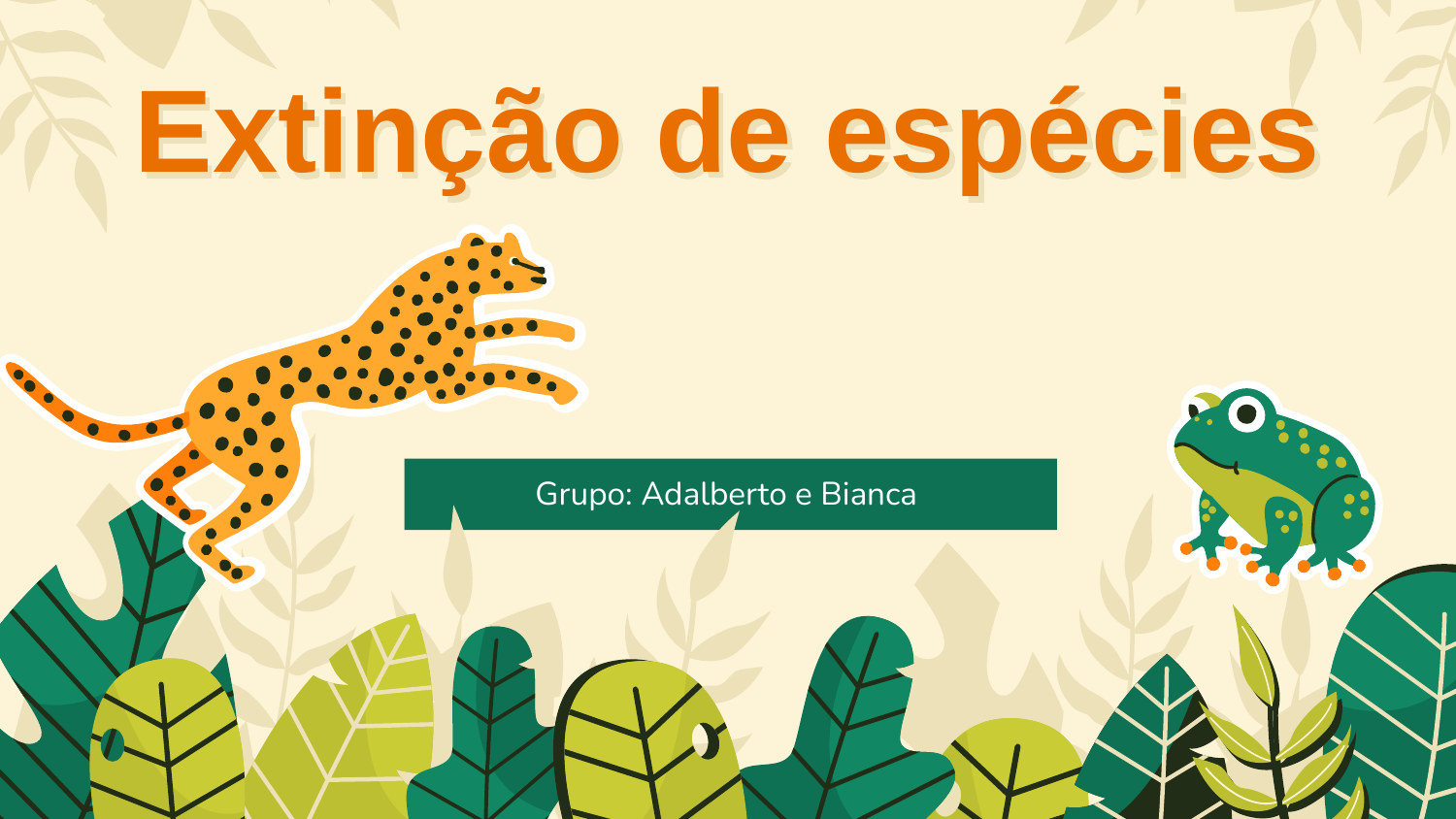

# Extinção de espécies

Grupo: Adalberto e Bianca